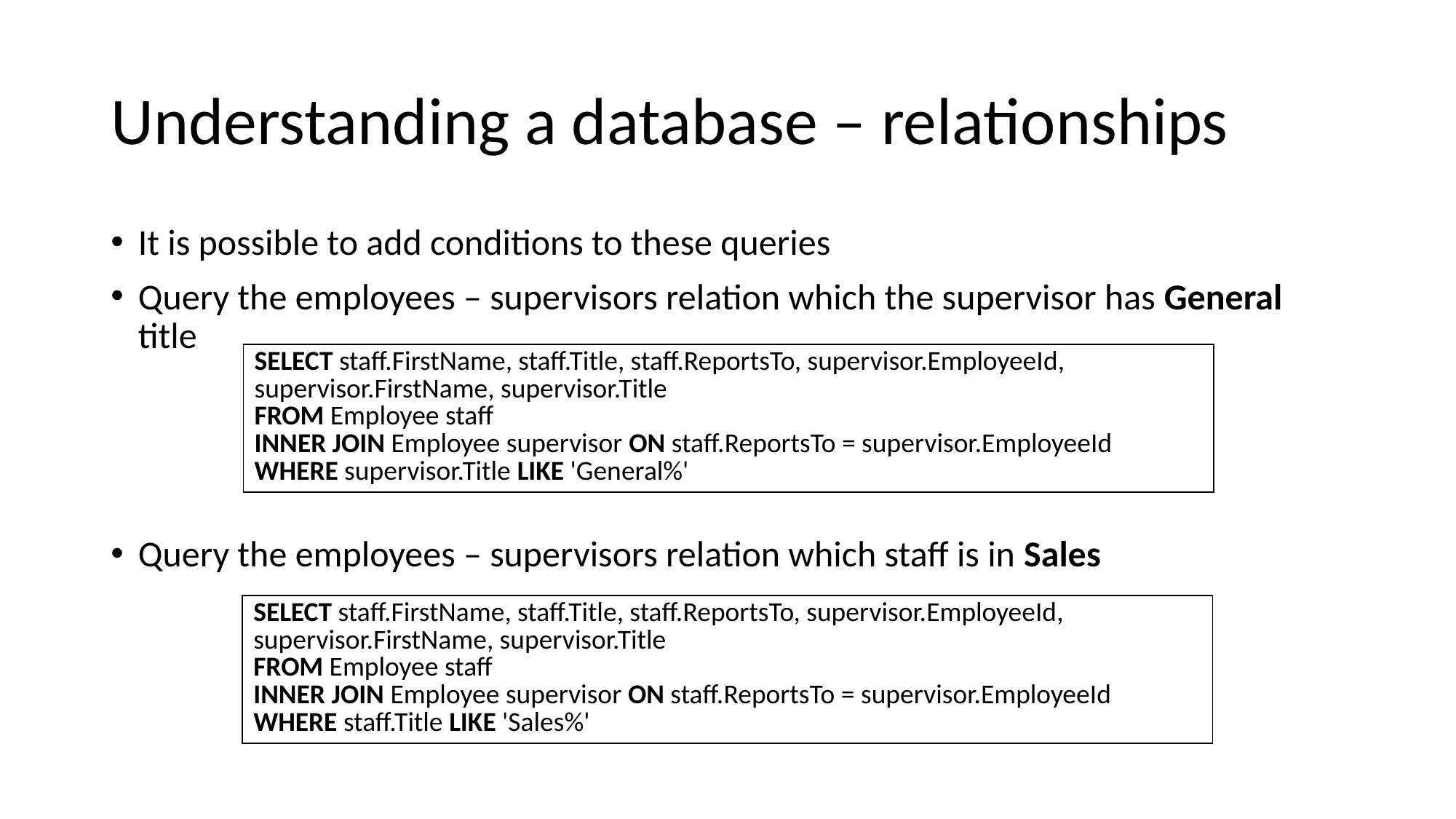

# Understanding a database – relationships
It is possible to add conditions to these queries
Query the employees – supervisors relation which the supervisor has General title

Query the employees – supervisors relation which staff is in Sales
| SELECT staff.FirstName, staff.Title, staff.ReportsTo, supervisor.EmployeeId, supervisor.FirstName, supervisor.Title FROM Employee staff INNER JOIN Employee supervisor ON staff.ReportsTo = supervisor.EmployeeId WHERE supervisor.Title LIKE 'General%' |
| --- |
| SELECT staff.FirstName, staff.Title, staff.ReportsTo, supervisor.EmployeeId, supervisor.FirstName, supervisor.Title FROM Employee staff INNER JOIN Employee supervisor ON staff.ReportsTo = supervisor.EmployeeId WHERE staff.Title LIKE 'Sales%' |
| --- |